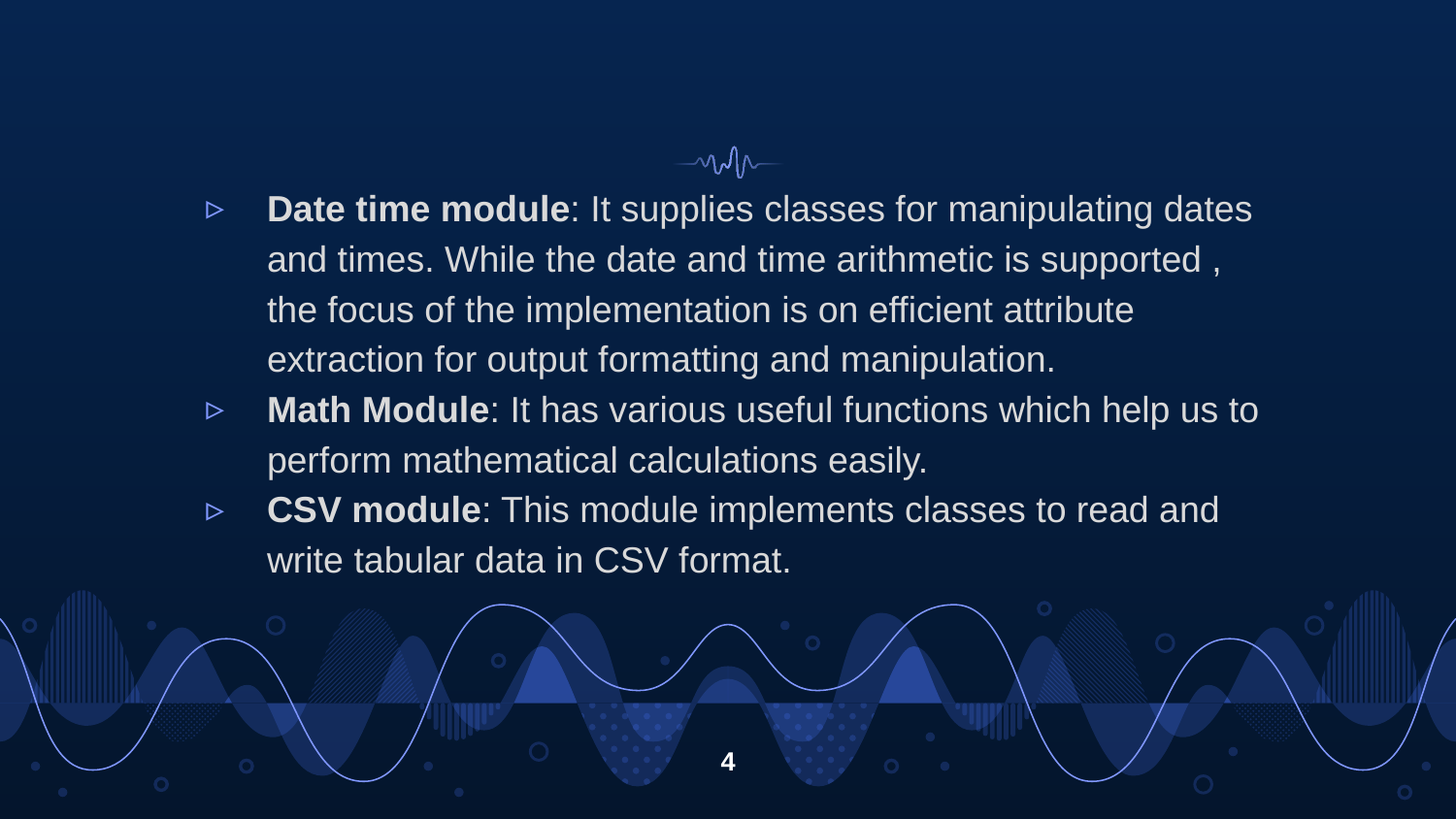

Date time module: It supplies classes for manipulating dates and times. While the date and time arithmetic is supported , the focus of the implementation is on efficient attribute extraction for output formatting and manipulation.
Math Module: It has various useful functions which help us to perform mathematical calculations easily.
CSV module: This module implements classes to read and write tabular data in CSV format.

4